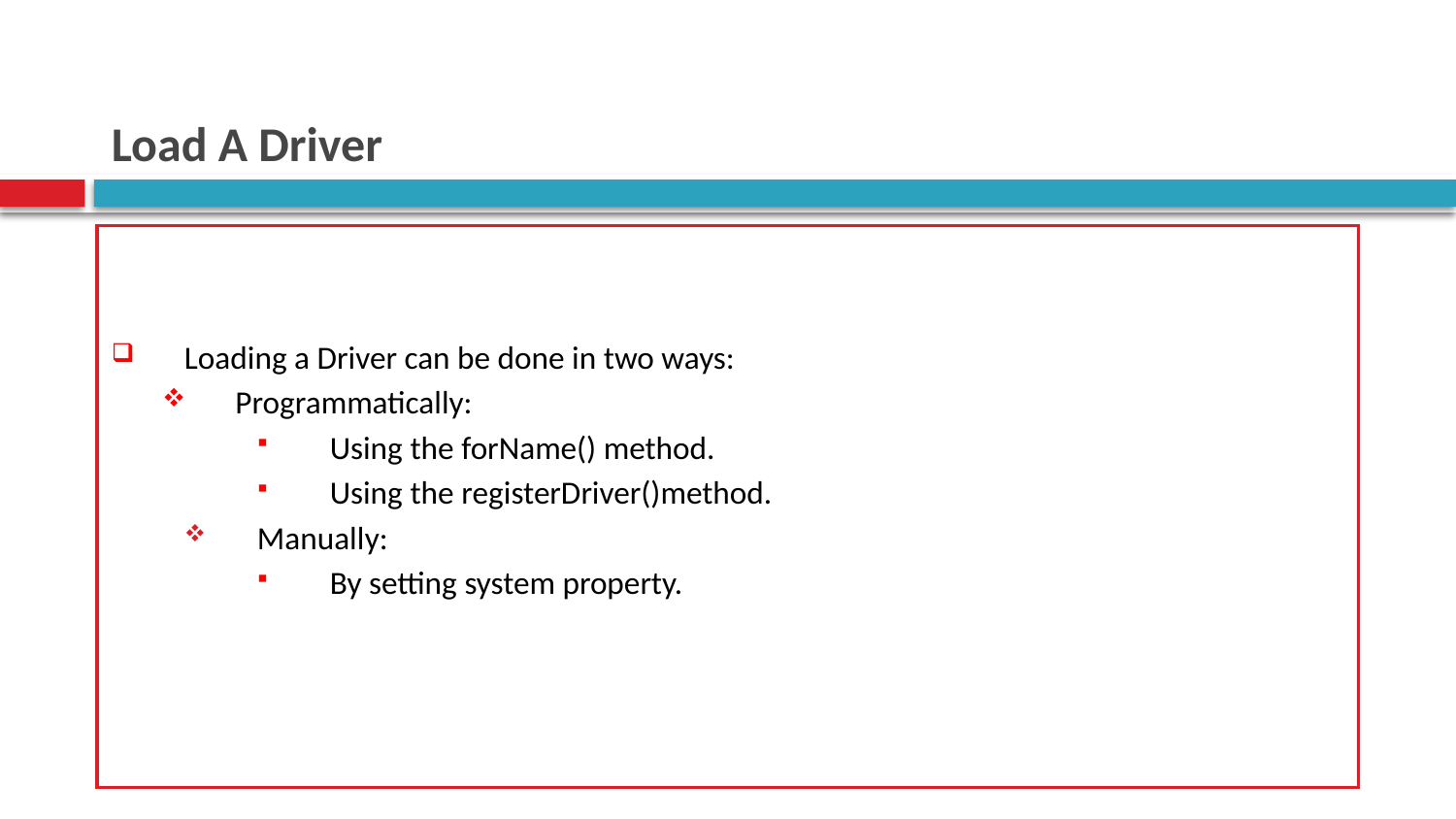

# Load A Driver

Loading a Driver can be done in two ways:
Programmatically:
Using the forName() method.
Using the registerDriver()method.
Manually:
By setting system property.